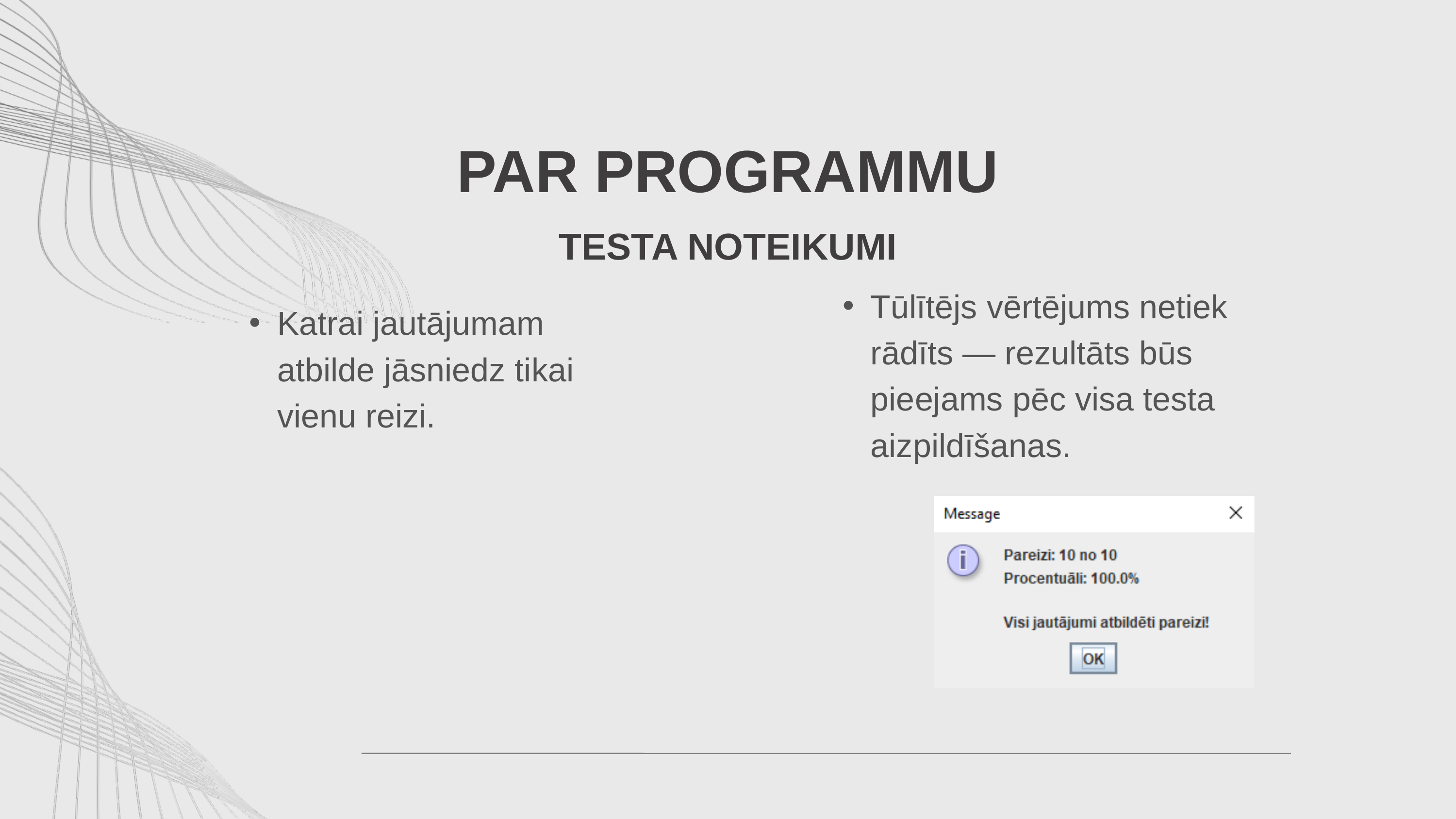

PAR PROGRAMMU
TESTA NOTEIKUMI
Tūlītējs vērtējums netiek rādīts — rezultāts būs pieejams pēc visa testa aizpildīšanas.
Katrai jautājumam atbilde jāsniedz tikai vienu reizi.